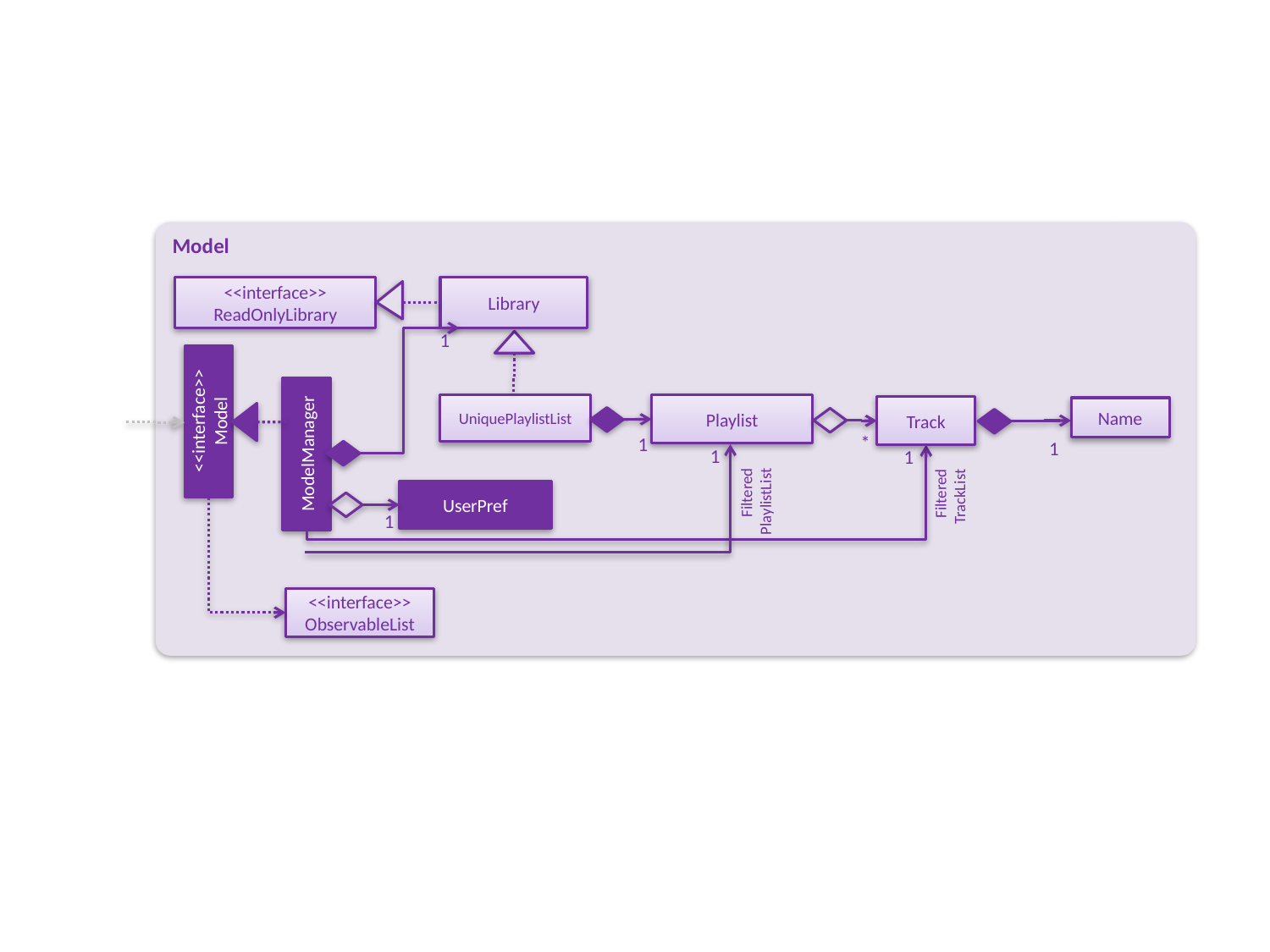

Model
<<interface>>
ReadOnlyLibrary
Library

1

UniquePlaylistList
Playlist
Track
<<interface>>
Model
Name

ModelManager
*
1
1

1
1
UserPref

Filtered
TrackList
1
Filtered
PlaylistList
<<interface>>
ObservableList